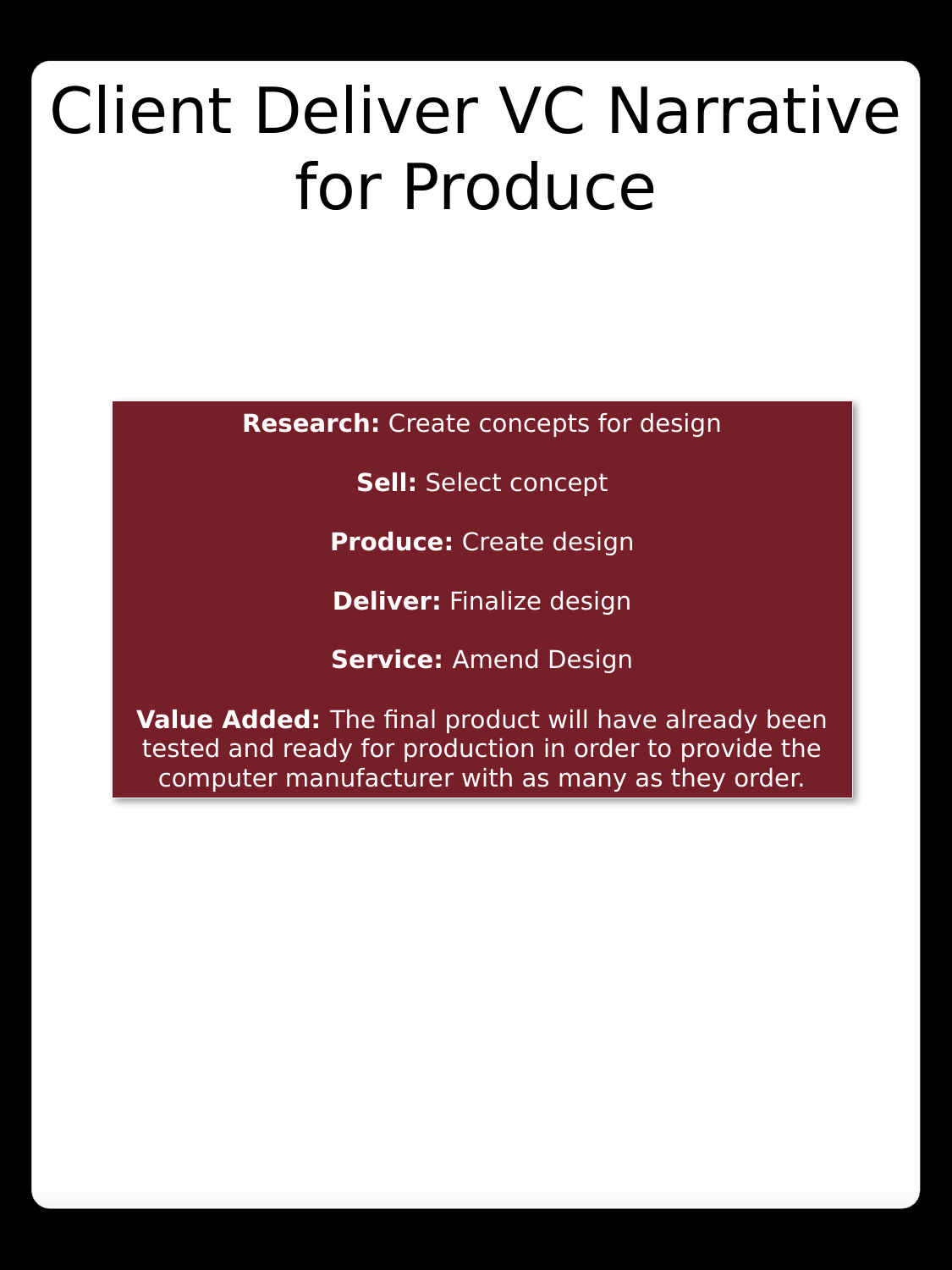

Client Deliver VC Narrative for Produce
Research: Create concepts for design

Sell: Select concept

Produce: Create design

Deliver: Finalize design

Service: Amend Design

Value Added: The final product will have already been tested and ready for production in order to provide the computer manufacturer with as many as they order.